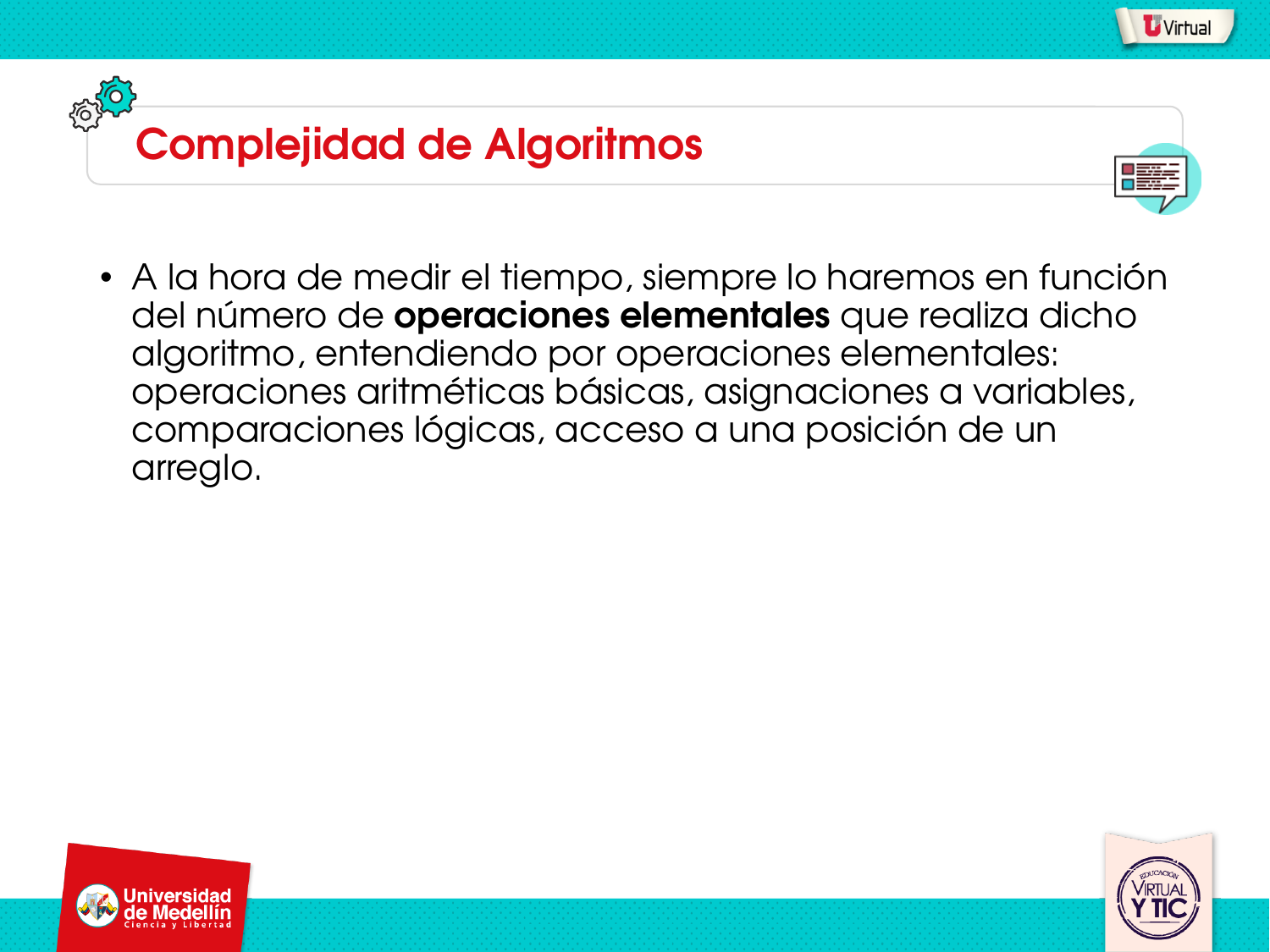

# Complejidad de Algoritmos
A la hora de medir el tiempo, siempre lo haremos en función del número de operaciones elementales que realiza dicho algoritmo, entendiendo por operaciones elementales: operaciones aritméticas básicas, asignaciones a variables, comparaciones lógicas, acceso a una posición de un arreglo.